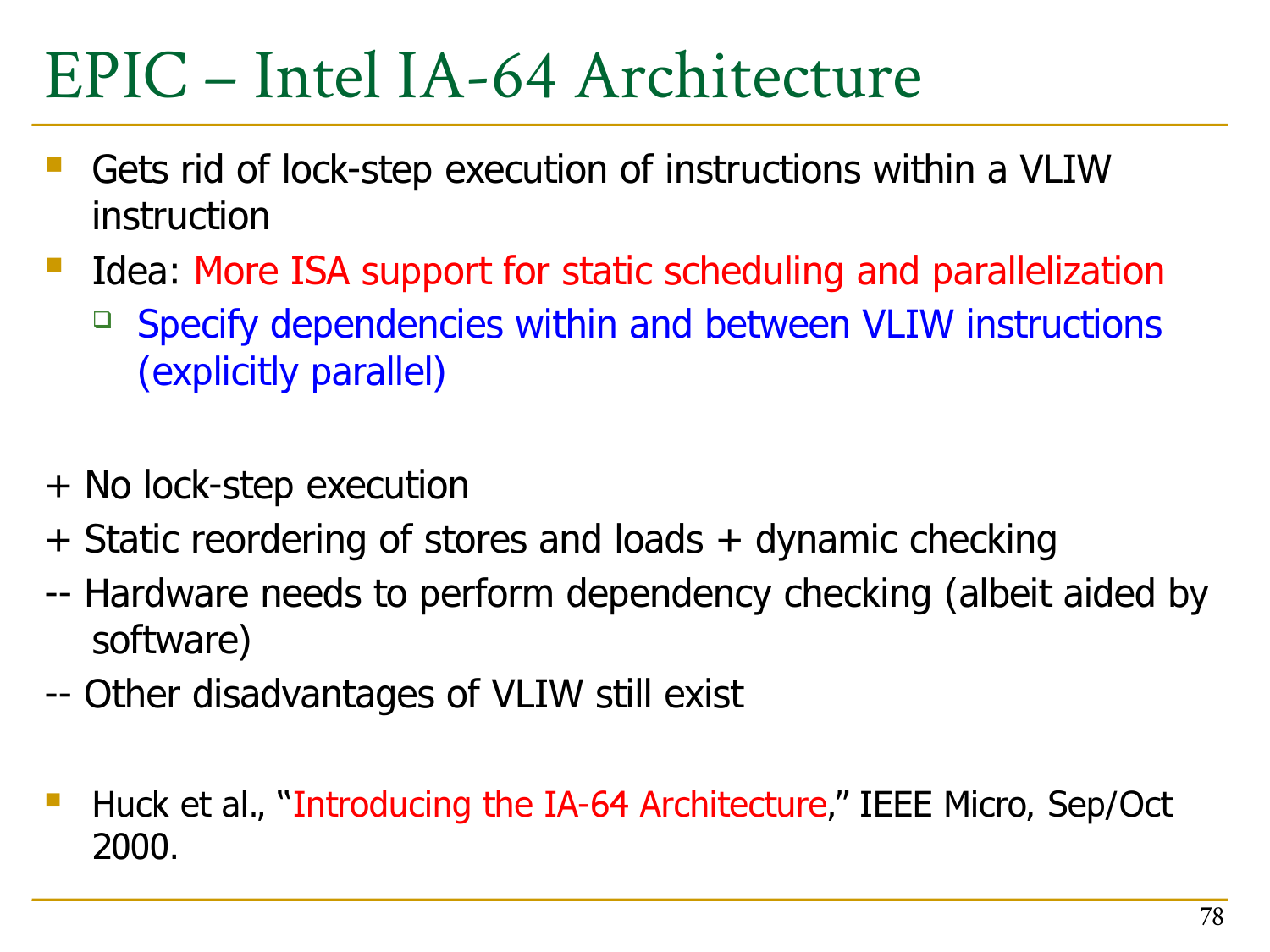

# EPIC – Intel IA-64 Architecture
Gets rid of lock-step execution of instructions within a VLIW instruction
Idea: More ISA support for static scheduling and parallelization
Specify dependencies within and between VLIW instructions (explicitly parallel)

+ No lock-step execution
+ Static reordering of stores and loads + dynamic checking
-- Hardware needs to perform dependency checking (albeit aided by software)
-- Other disadvantages of VLIW still exist

Huck et al., “Introducing the IA-64 Architecture,” IEEE Micro, Sep/Oct 2000.
78